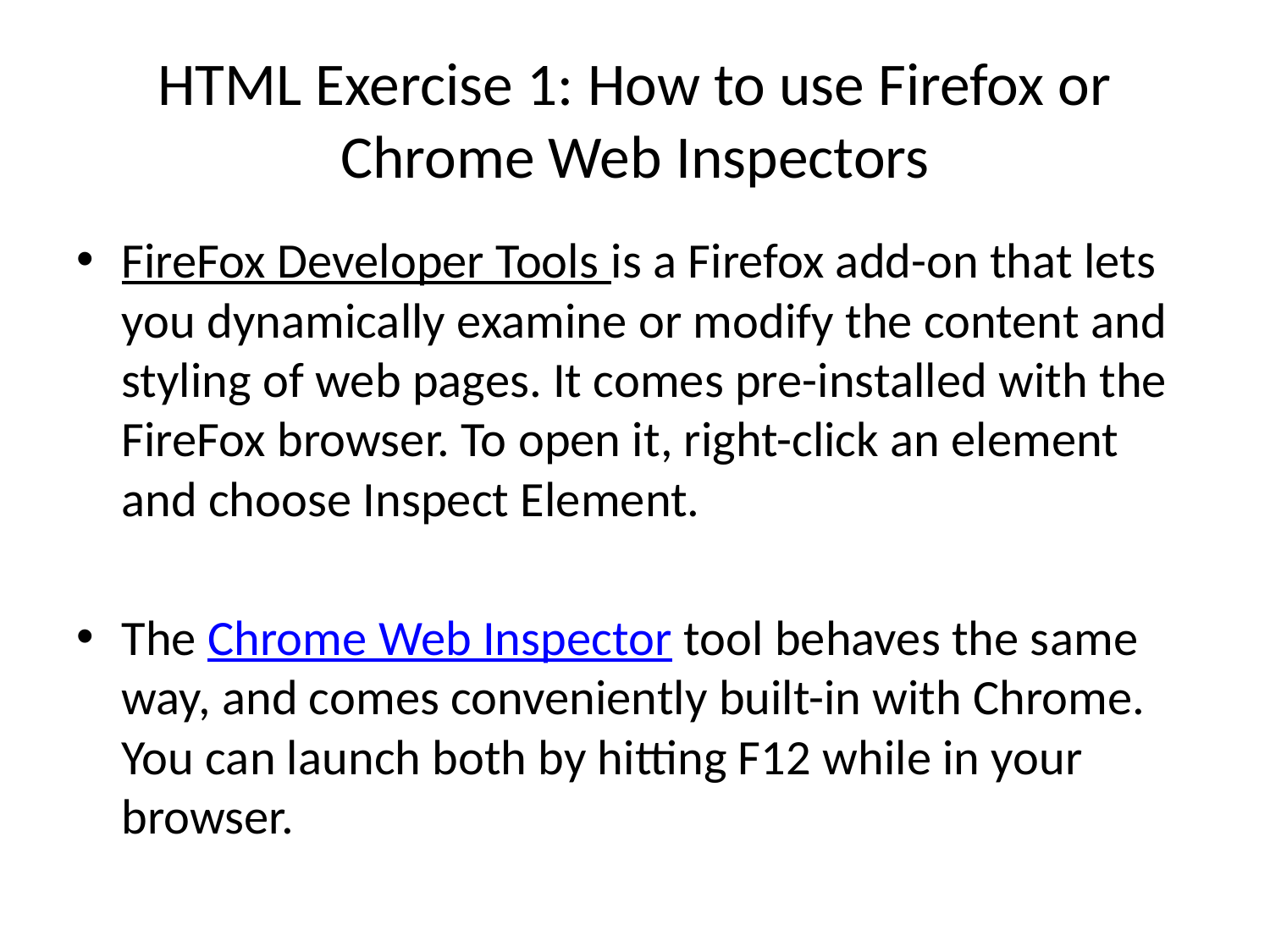

# HTML Exercise 1: How to use Firefox or Chrome Web Inspectors
FireFox Developer Tools is a Firefox add-on that lets you dynamically examine or modify the content and styling of web pages. It comes pre-installed with the FireFox browser. To open it, right-click an element and choose Inspect Element.

The Chrome Web Inspector tool behaves the same way, and comes conveniently built-in with Chrome. You can launch both by hitting F12 while in your browser.